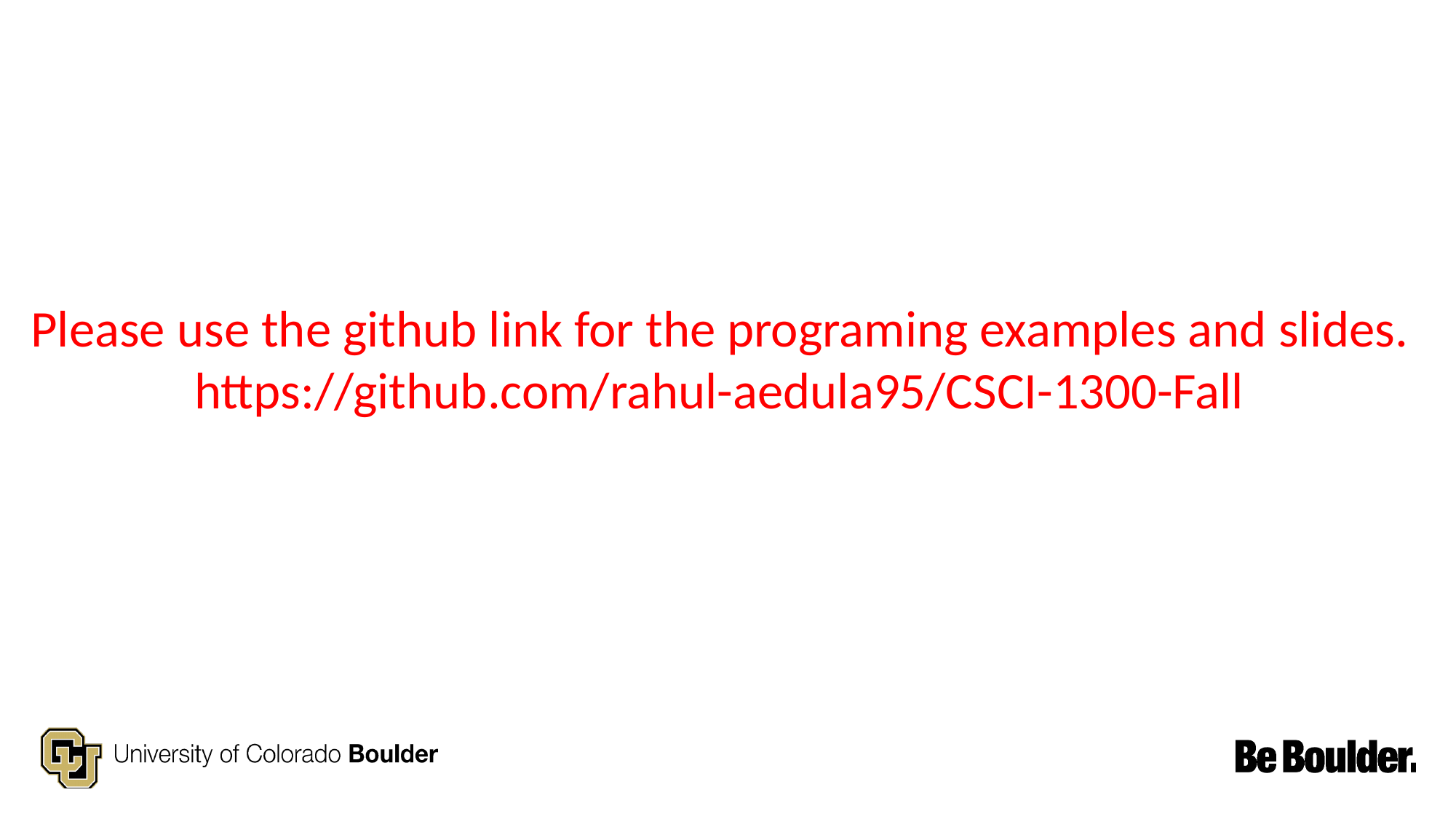

Please use the github link for the programing examples and slides.
https://github.com/rahul-aedula95/CSCI-1300-Fall